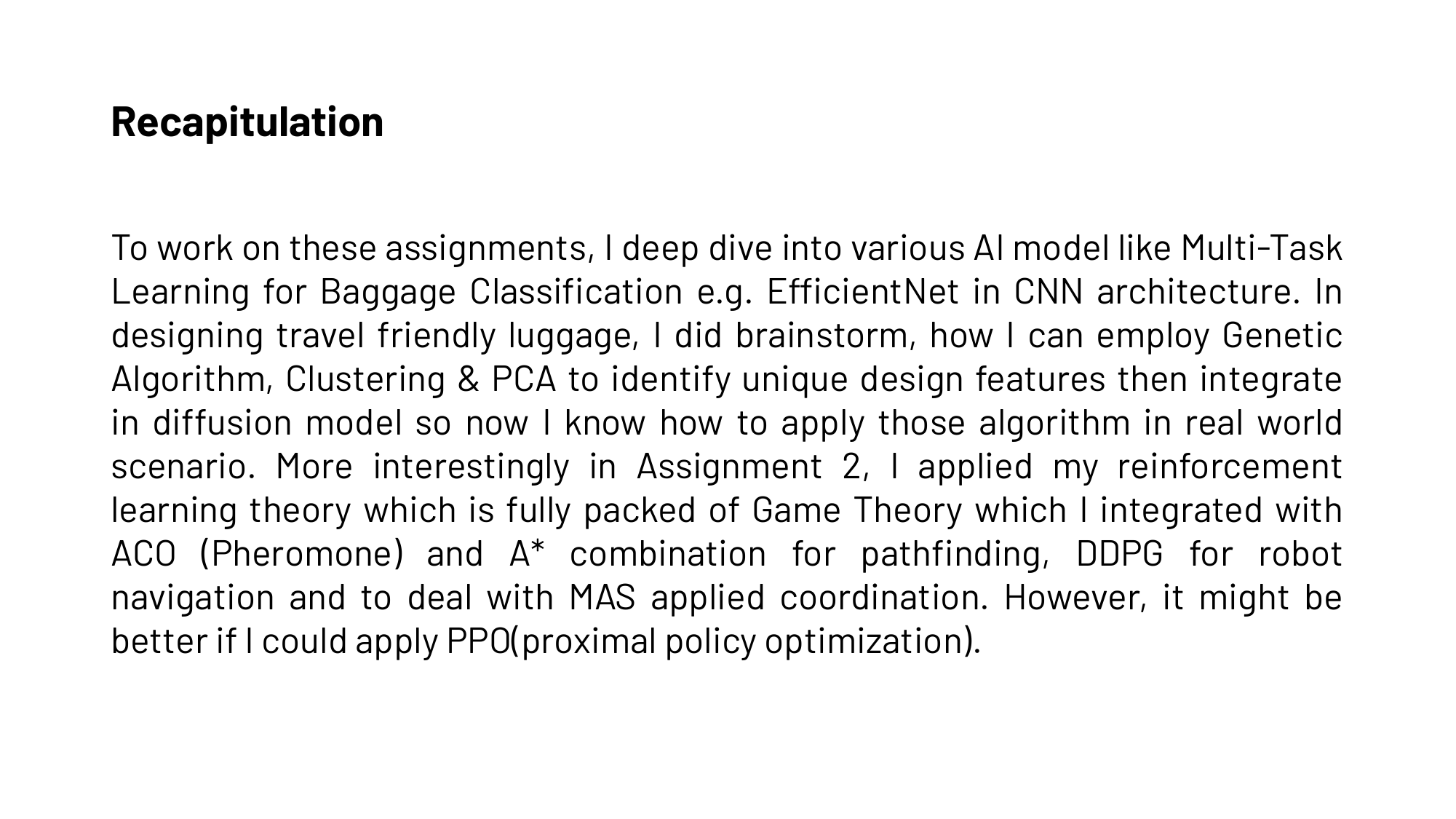

# Recapitulation
To work on these assignments, I deep dive into various AI model like Multi-Task Learning for Baggage Classification e.g. EfficientNet in CNN architecture. In designing travel friendly luggage, I did brainstorm, how I can employ Genetic Algorithm, Clustering & PCA to identify unique design features then integrate in diffusion model so now I know how to apply those algorithm in real world scenario. More interestingly in Assignment 2, I applied my reinforcement learning theory which is fully packed of Game Theory which I integrated with ACO (Pheromone) and A* combination for pathfinding, DDPG for robot navigation and to deal with MAS applied coordination. However, it might be better if I could apply PPO(proximal policy optimization).